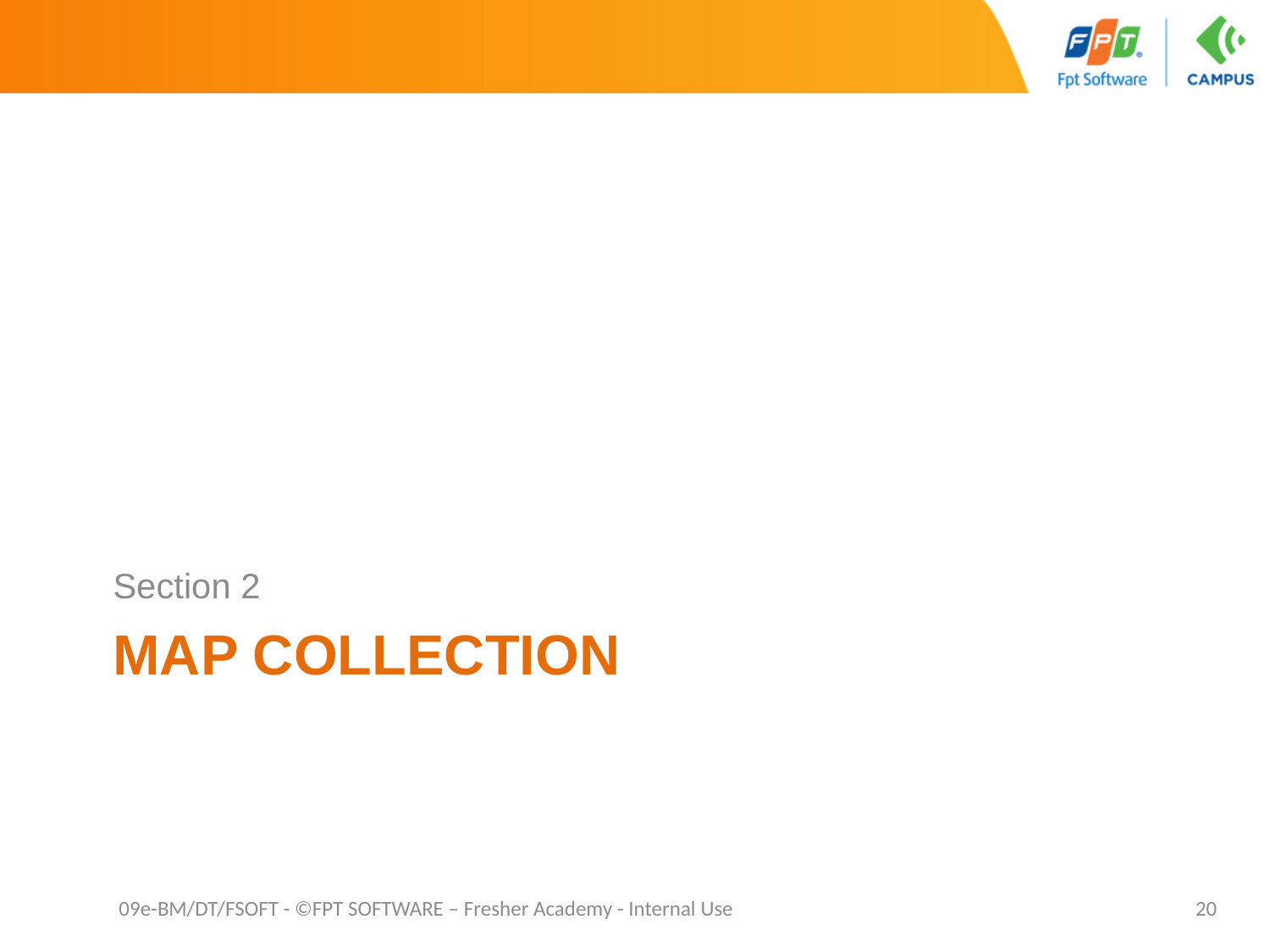

Section 2
# Map collection
09e-BM/DT/FSOFT - ©FPT SOFTWARE – Fresher Academy - Internal Use
20